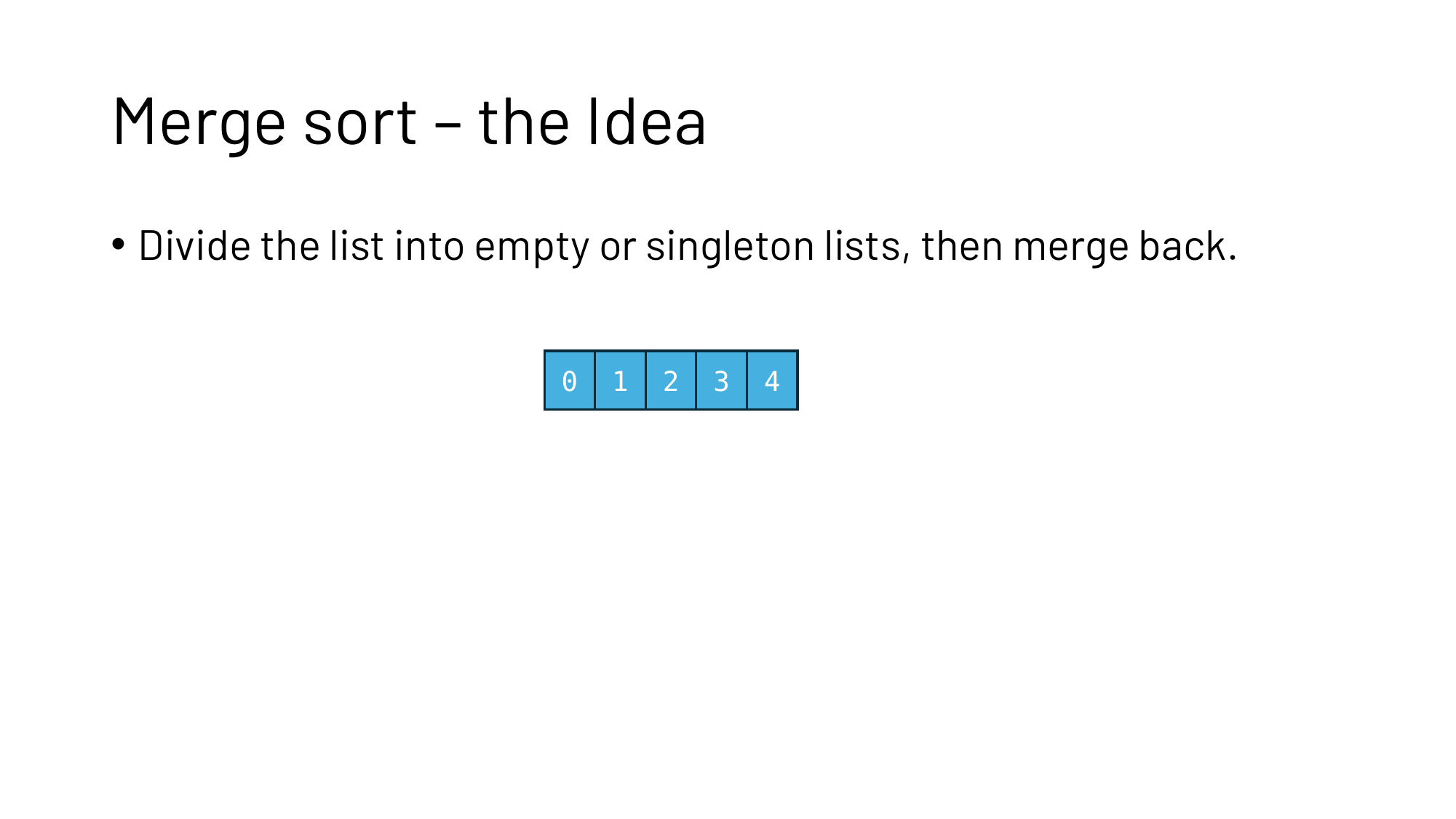

# Merge sort – the Idea
Divide the list into empty or singleton lists, then merge back.
0
1
2
3
4